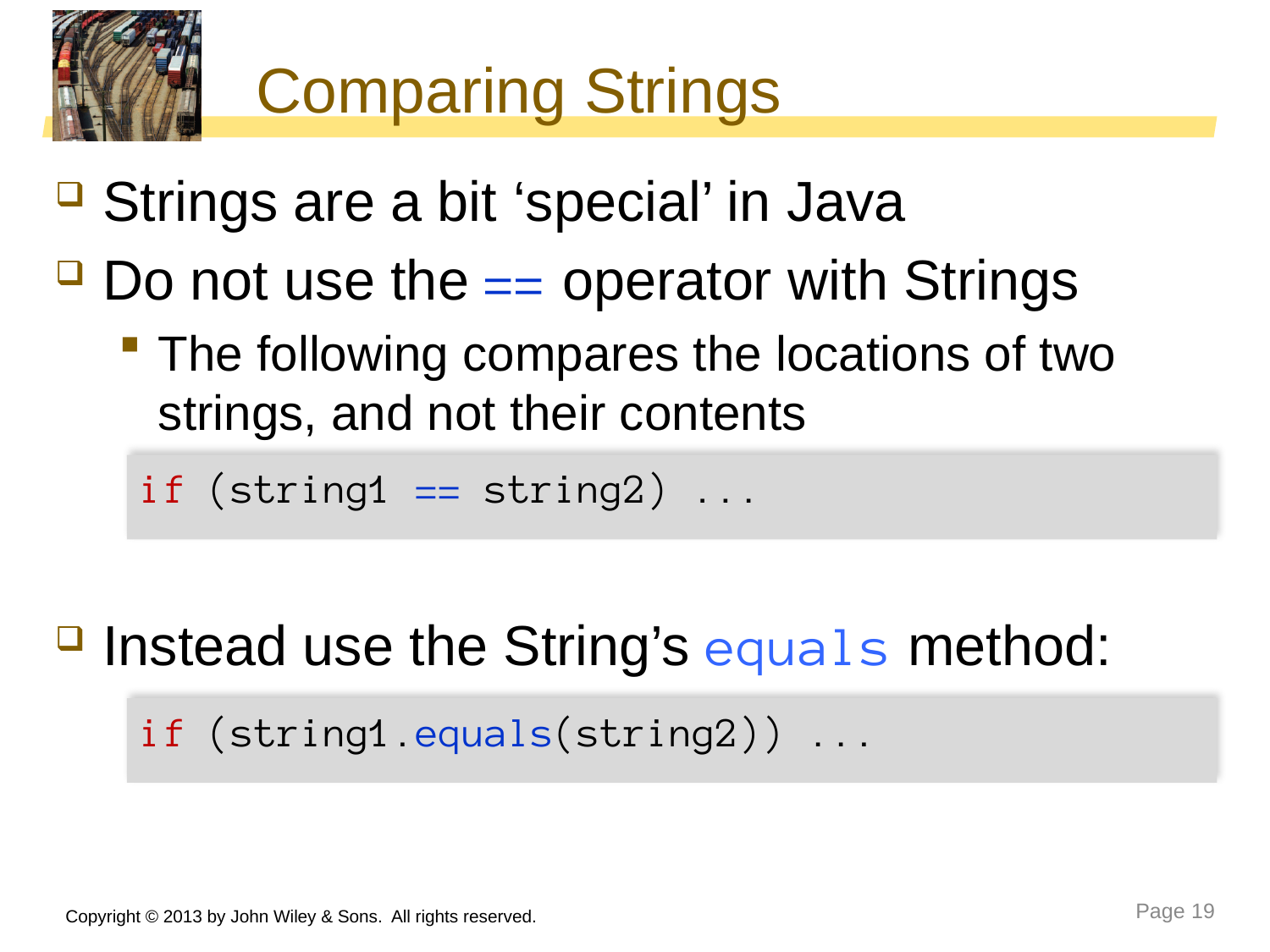

# Comparing Strings
Strings are a bit ‘special’ in Java
Do not use the == operator with Strings
The following compares the locations of two strings, and not their contents

Instead use the String’s equals method:
if (string1 == string2) ...
if (string1.equals(string2)) ...

Copyright © 2013 by John Wiley & Sons.  All rights reserved.
Page 19